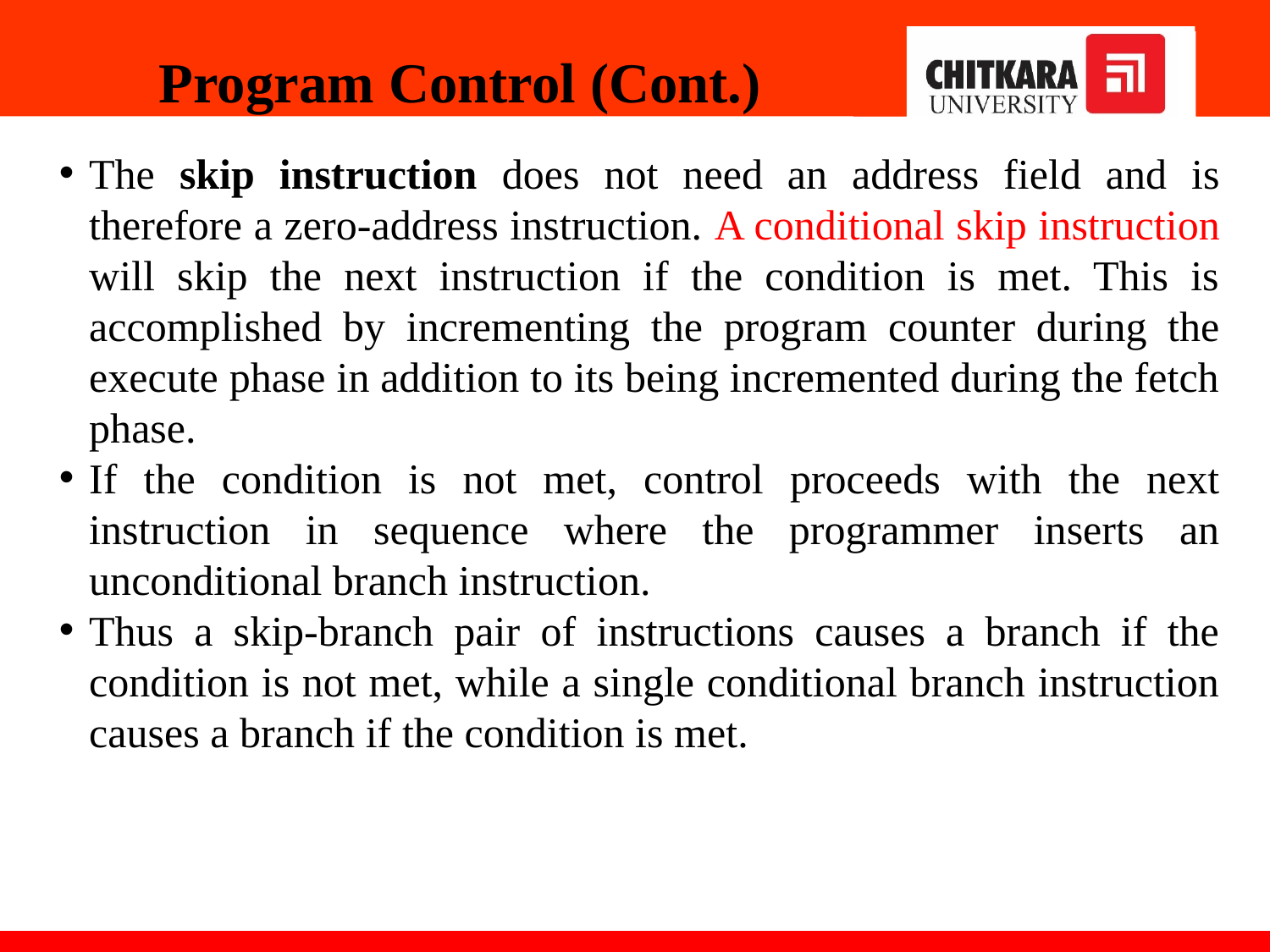

# Program Control (Cont.)
The skip instruction does not need an address field and is therefore a zero-address instruction. A conditional skip instruction will skip the next instruction if the condition is met. This is accomplished by incrementing the program counter during the execute phase in addition to its being incremented during the fetch phase.
If the condition is not met, control proceeds with the next instruction in sequence where the programmer inserts an unconditional branch instruction.
Thus a skip-branch pair of instructions causes a branch if the condition is not met, while a single conditional branch instruction causes a branch if the condition is met.